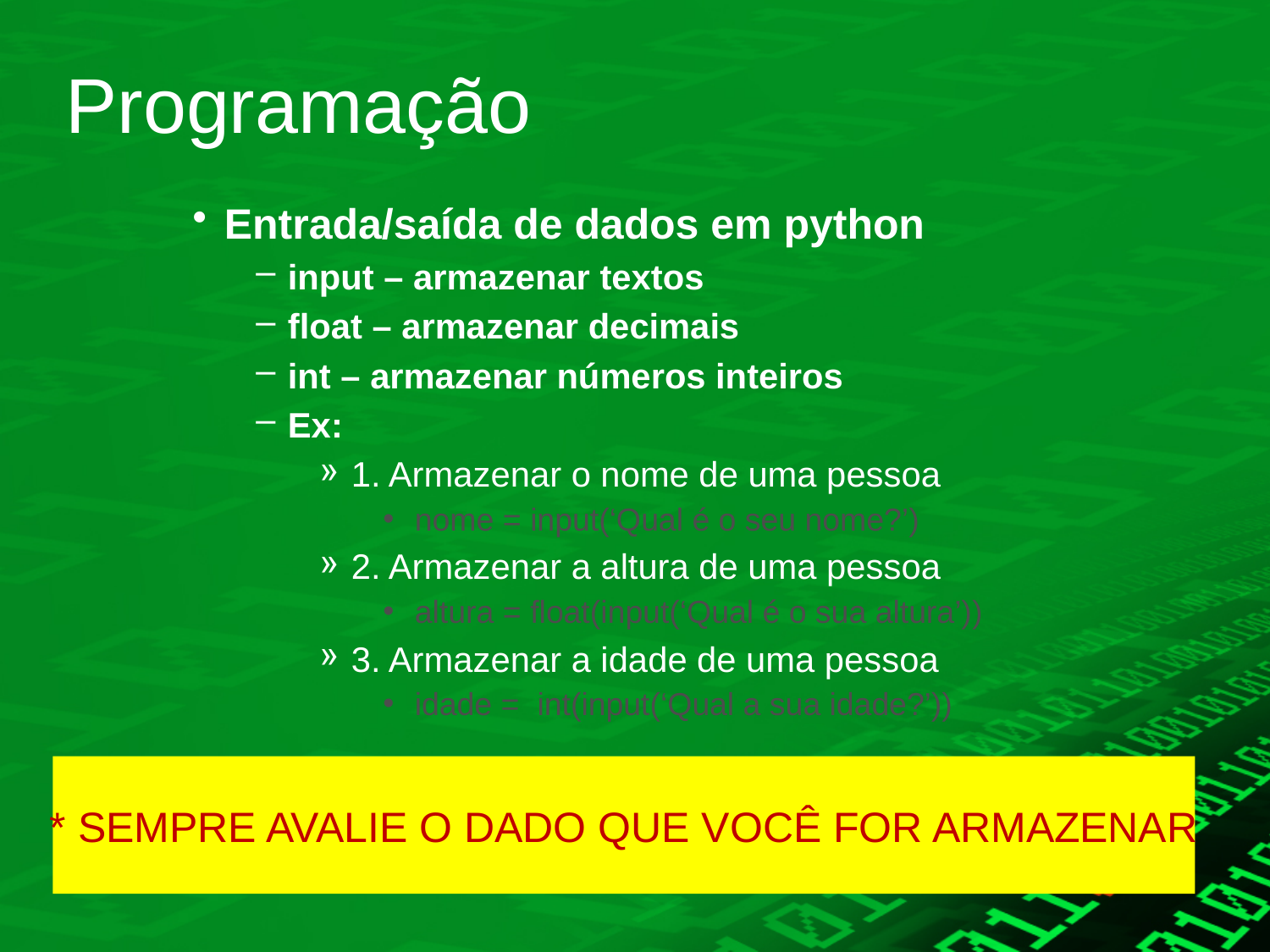

# Programação
Entrada/saída de dados em python
input – armazenar textos
float – armazenar decimais
int – armazenar números inteiros
Ex:
1. Armazenar o nome de uma pessoa
nome = input(‘Qual é o seu nome?’)
2. Armazenar a altura de uma pessoa
altura = float(input(‘Qual é o sua altura’))
3. Armazenar a idade de uma pessoa
idade =  int(input(‘Qual a sua idade?’))

* SEMPRE AVALIE O DADO QUE VOCÊ FOR ARMAZENAR